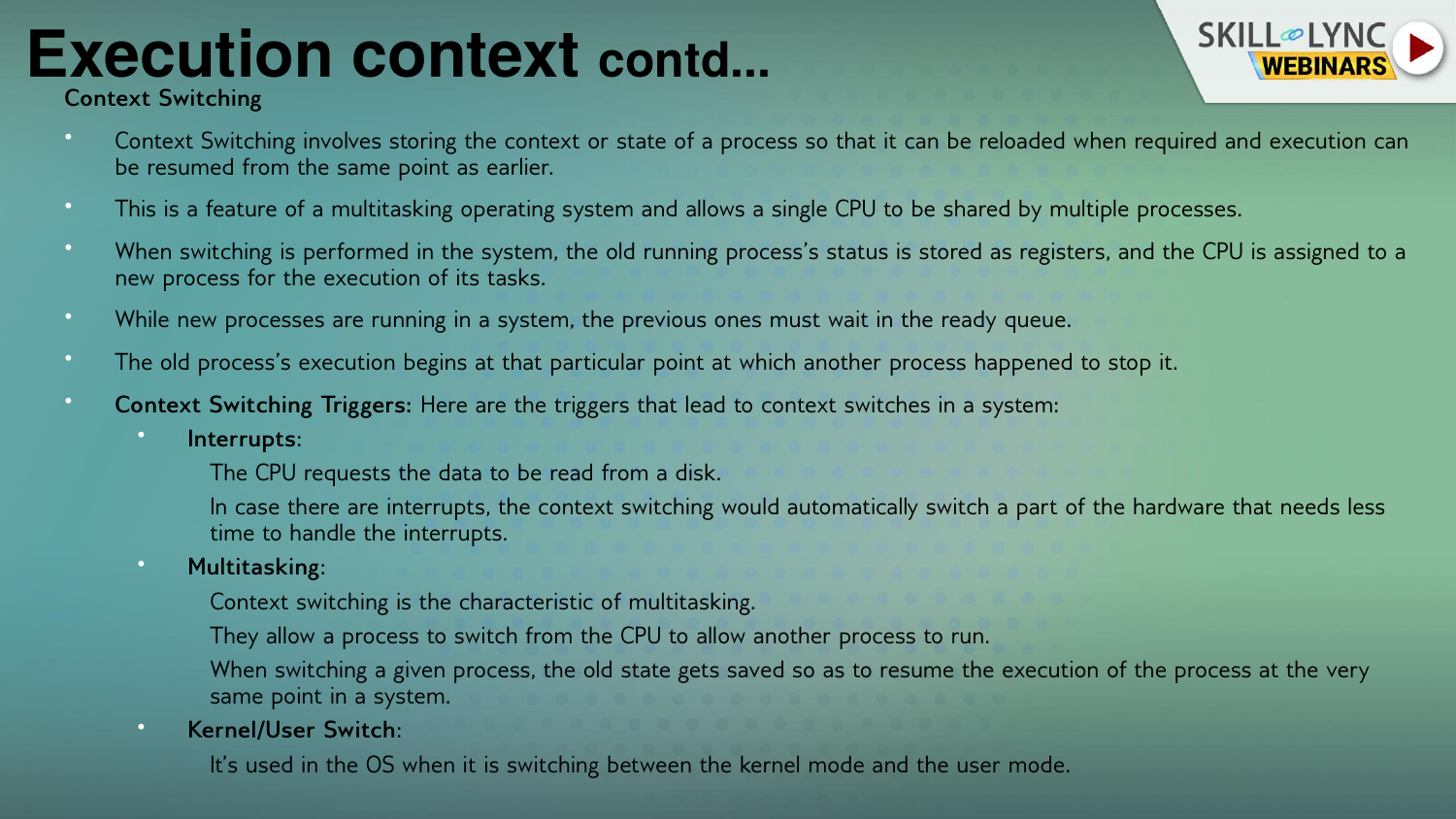

# Execution context contd...
Context Switching
Context Switching involves storing the context or state of a process so that it can be reloaded when required and execution can be resumed from the same point as earlier.
This is a feature of a multitasking operating system and allows a single CPU to be shared by multiple processes.
When switching is performed in the system, the old running process’s status is stored as registers, and the CPU is assigned to a new process for the execution of its tasks.
While new processes are running in a system, the previous ones must wait in the ready queue.
The old process’s execution begins at that particular point at which another process happened to stop it.
Context Switching Triggers: Here are the triggers that lead to context switches in a system:
Interrupts:
The CPU requests the data to be read from a disk.
In case there are interrupts, the context switching would automatically switch a part of the hardware that needs less time to handle the interrupts.
Multitasking:
Context switching is the characteristic of multitasking.
They allow a process to switch from the CPU to allow another process to run.
When switching a given process, the old state gets saved so as to resume the execution of the process at the very same point in a system.
Kernel/User Switch:
It’s used in the OS when it is switching between the kernel mode and the user mode.